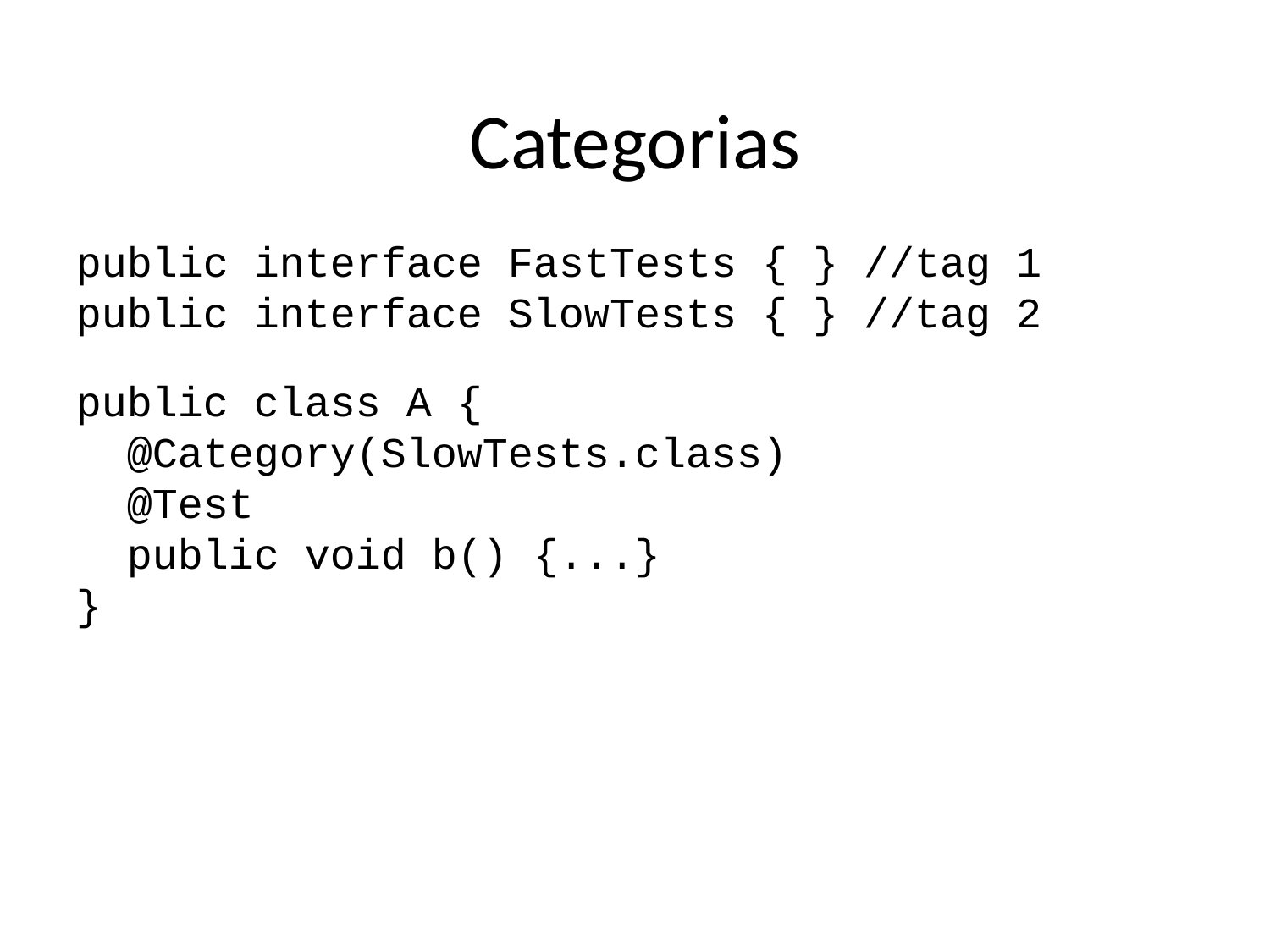

Categorias
public interface FastTests { } //tag 1
public interface SlowTests { } //tag 2

public class A {
  @Category(SlowTests.class)
  @Test
  public void b() {...}
}